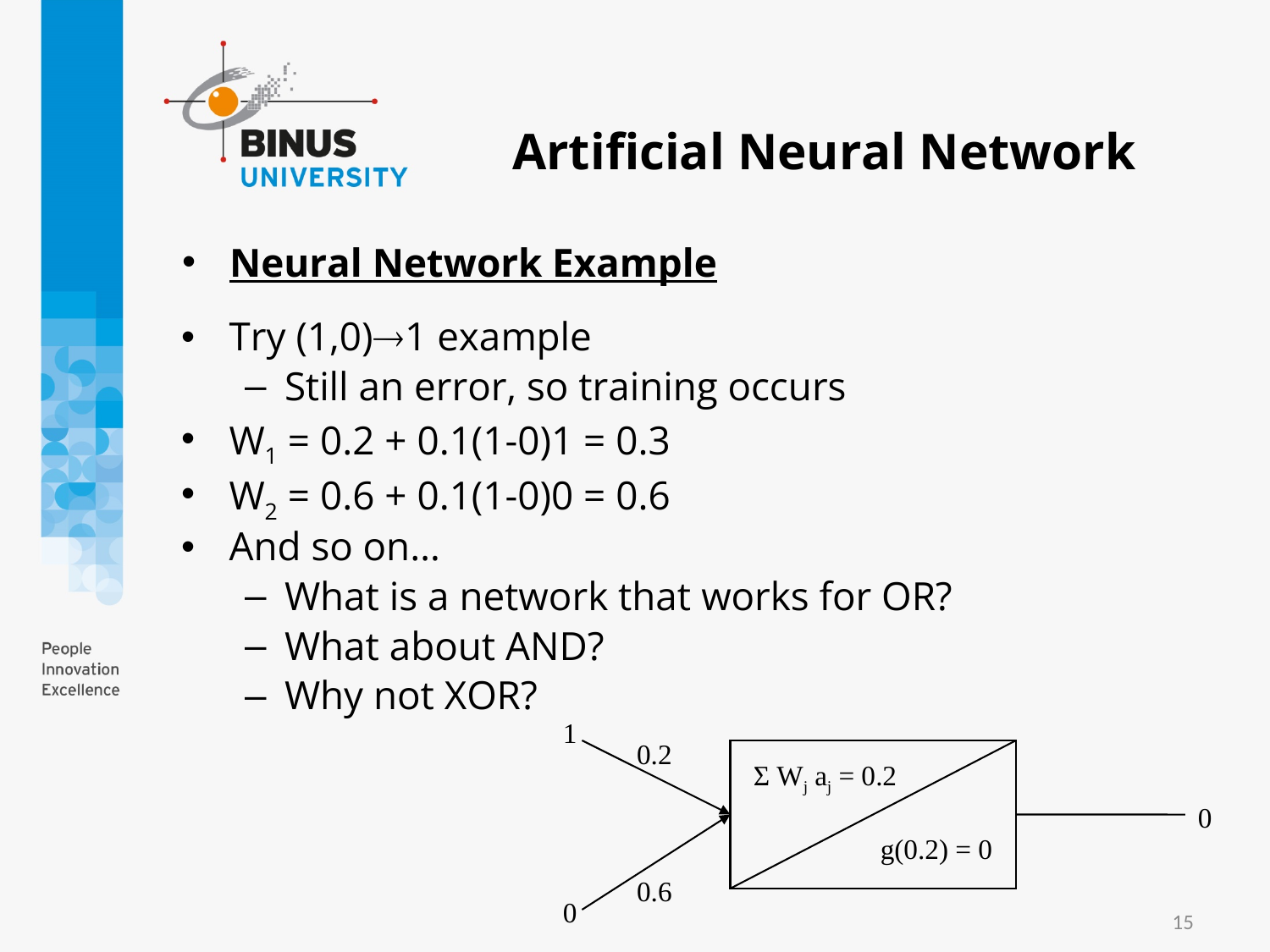

# Artificial Neural Network
Neural Network Example
Try (1,0)→1 example
Still an error, so training occurs
W1 = 0.2 + 0.1(1-0)1 = 0.3
W2 = 0.6 + 0.1(1-0)0 = 0.6
And so on…
What is a network that works for OR?
What about AND?
Why not XOR?
1
0.2

Σ Wj aj = 0.2
0

g(0.2) = 0
0.6
0
15